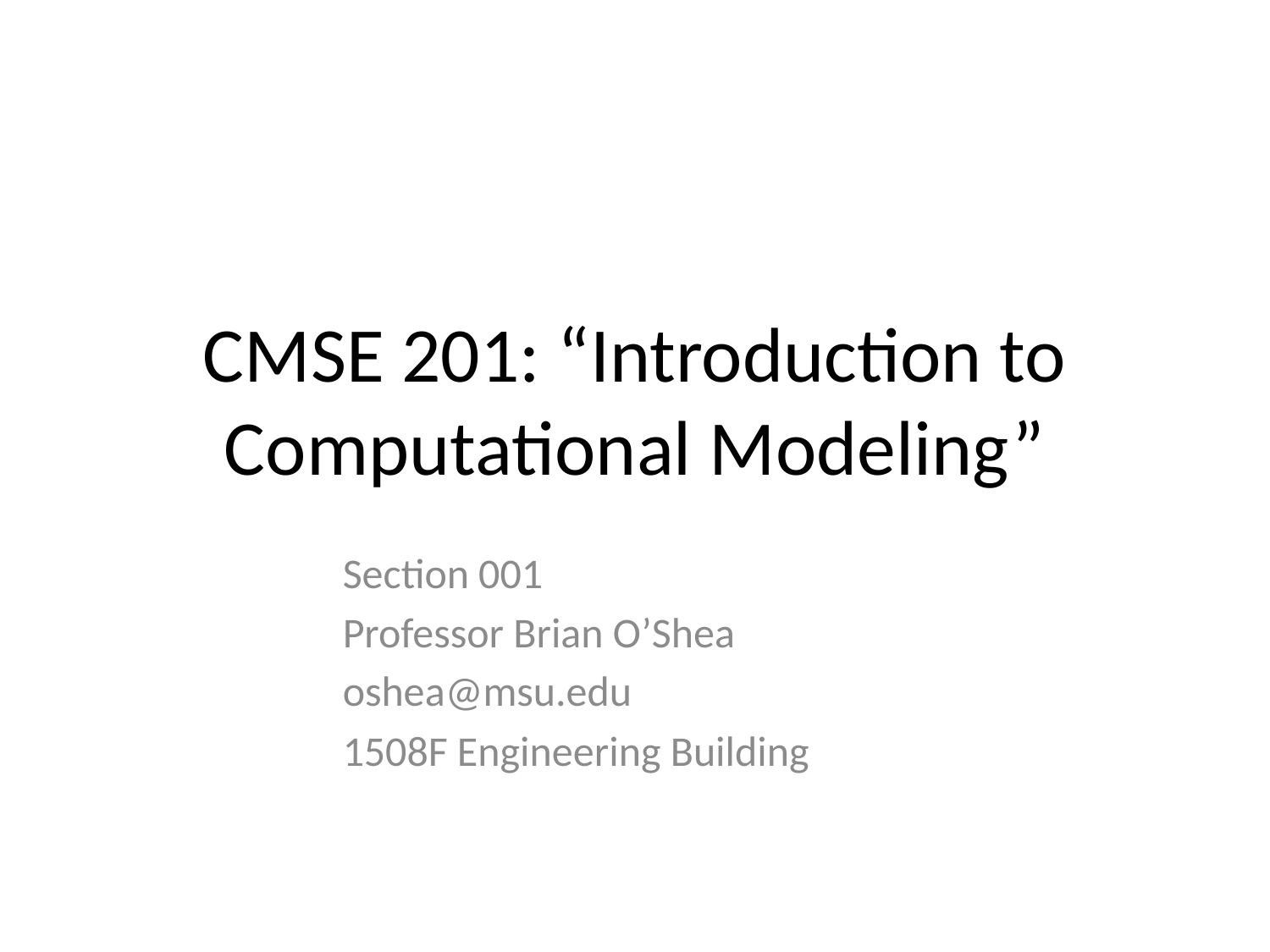

# CMSE 201: “Introduction to Computational Modeling”
Section 001
Professor Brian O’Shea
oshea@msu.edu
1508F Engineering Building